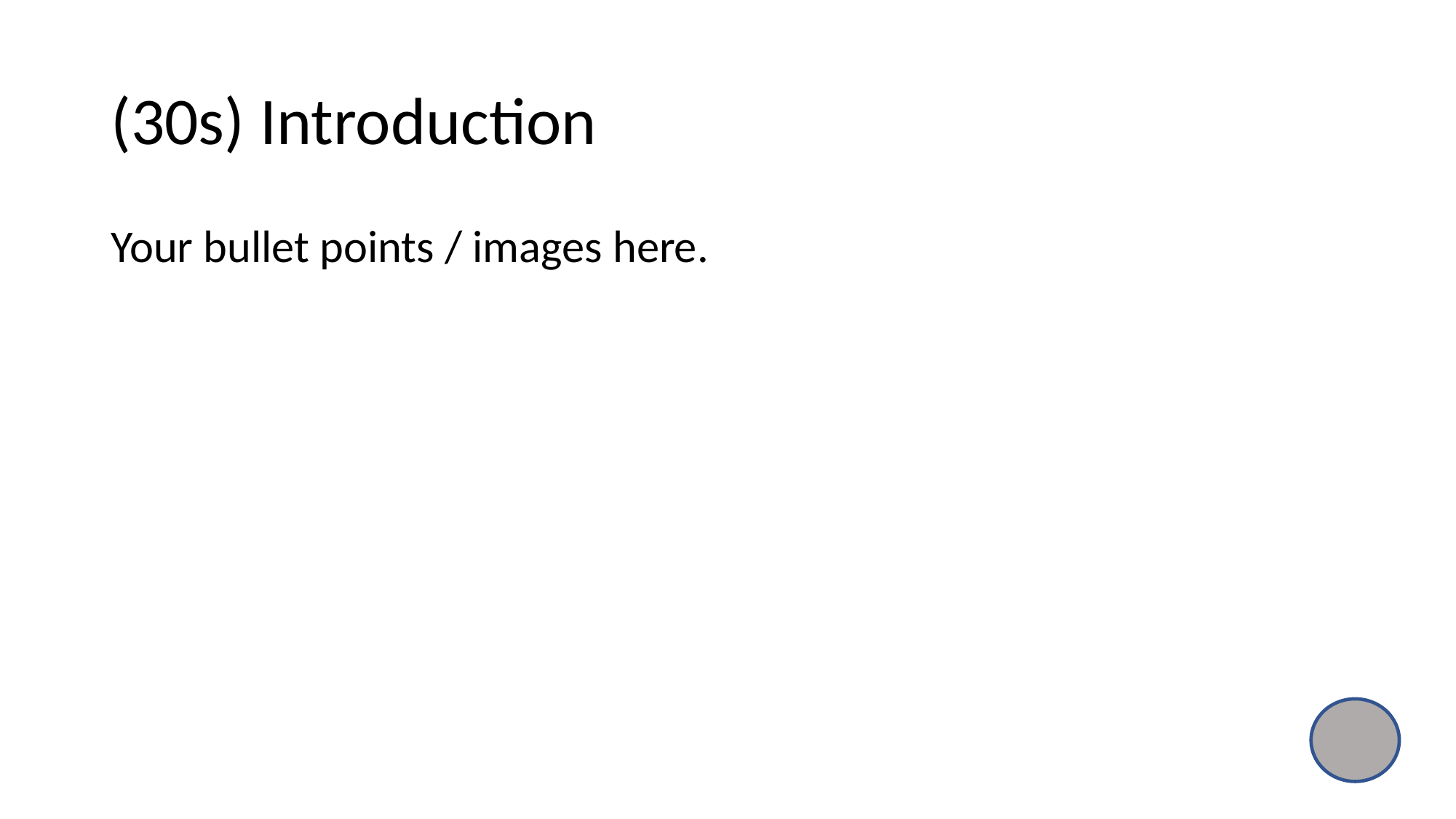

# (30s) Introduction
Your bullet points / images here.